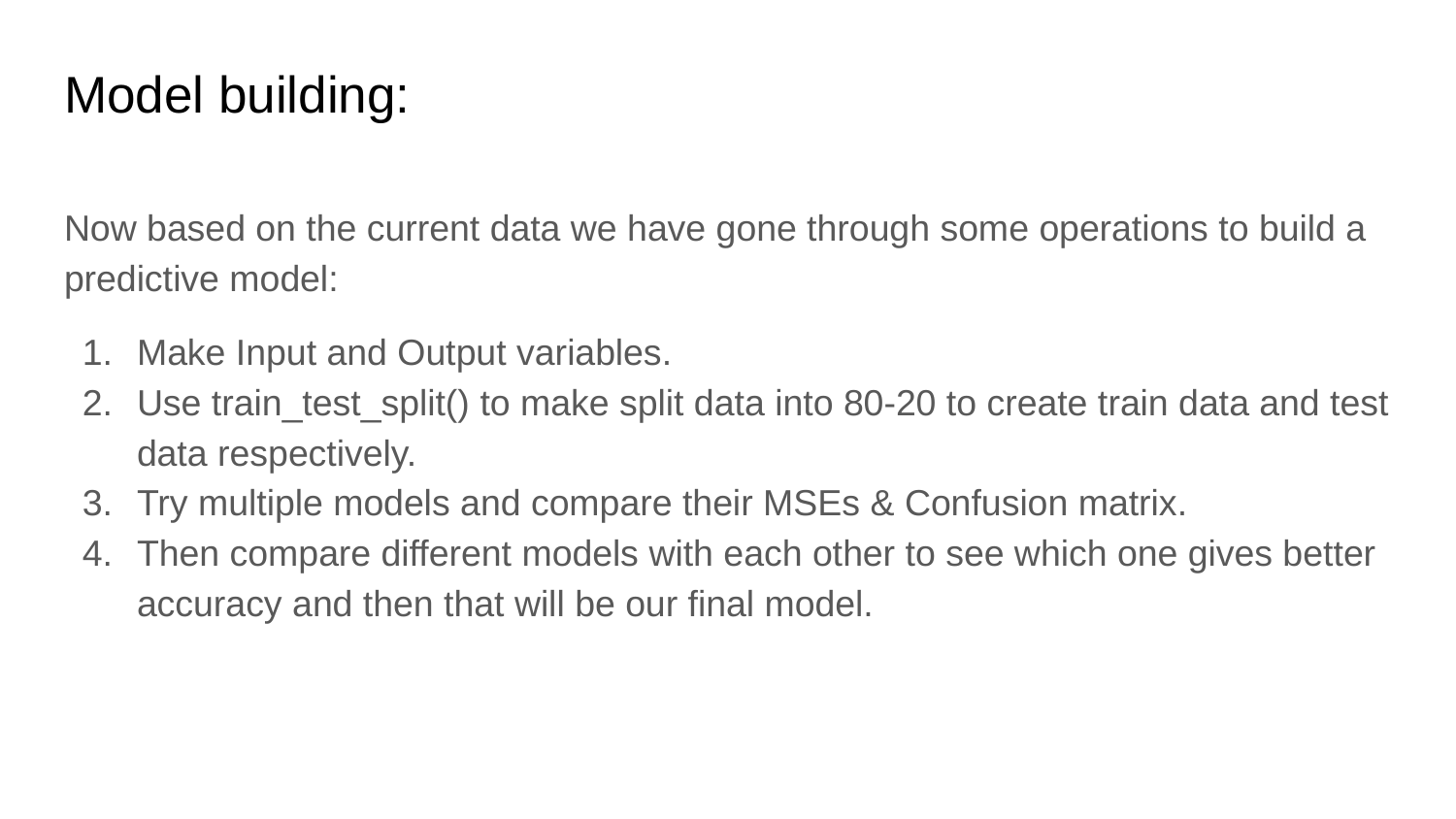

# Model building:
Now based on the current data we have gone through some operations to build a predictive model:
Make Input and Output variables.
Use train_test_split() to make split data into 80-20 to create train data and test data respectively.
Try multiple models and compare their MSEs & Confusion matrix.
Then compare different models with each other to see which one gives better accuracy and then that will be our final model.